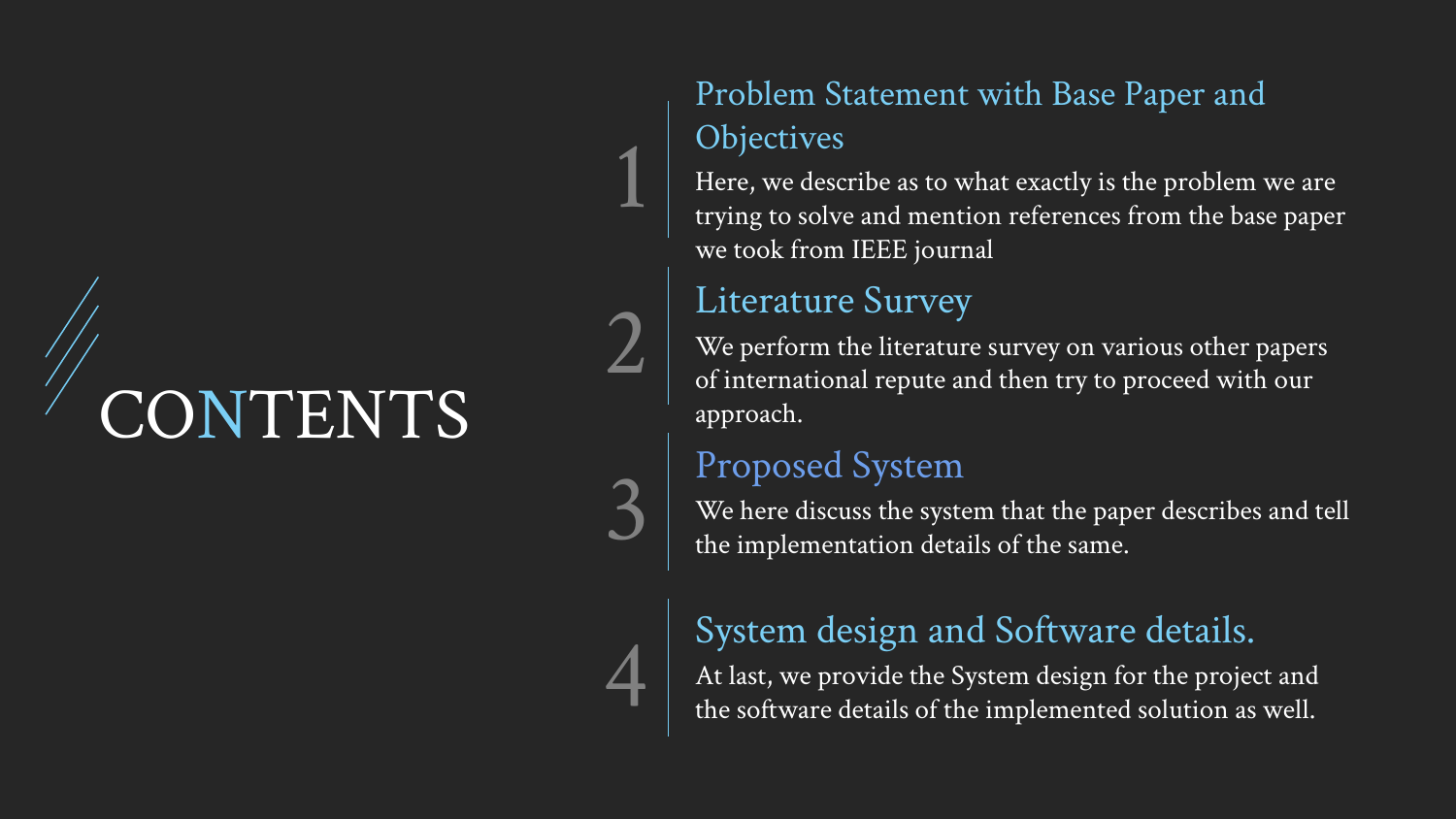

Problem Statement with Base Paper and Objectives
Here, we describe as to what exactly is the problem we are trying to solve and mention references from the base paper we took from IEEE journal
Literature Survey
We perform the literature survey on various other papers of international repute and then try to proceed with our approach.

CONTENTS
Proposed System
We here discuss the system that the paper describes and tell the implementation details of the same.
System design and Software details.
At last, we provide the System design for the project and the software details of the implemented solution as well.